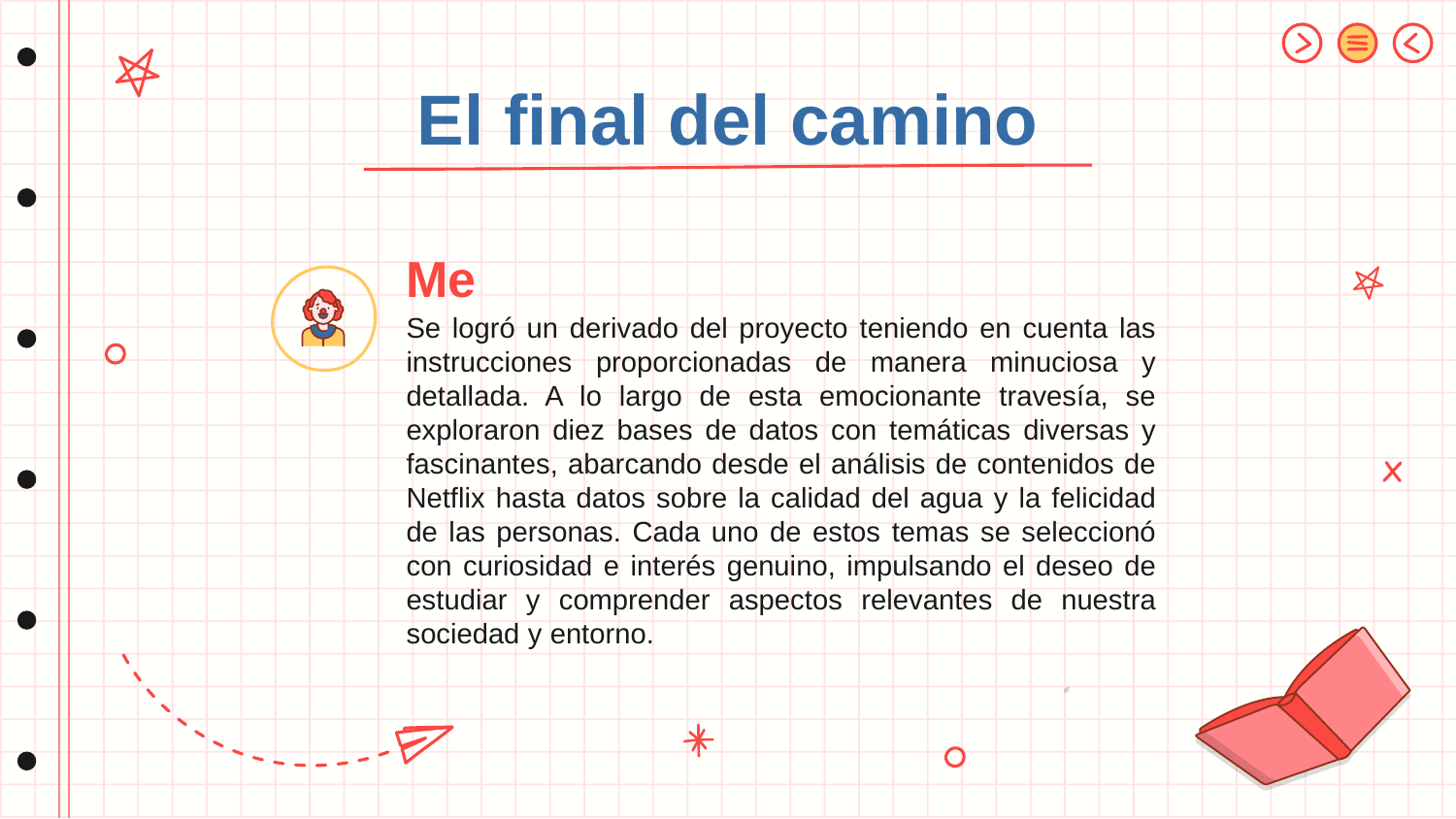

El final del camino

# Me

Se logró un derivado del proyecto teniendo en cuenta las instrucciones proporcionadas de manera minuciosa y detallada. A lo largo de esta emocionante travesía, se exploraron diez bases de datos con temáticas diversas y fascinantes, abarcando desde el análisis de contenidos de Netflix hasta datos sobre la calidad del agua y la felicidad de las personas. Cada uno de estos temas se seleccionó con curiosidad e interés genuino, impulsando el deseo de estudiar y comprender aspectos relevantes de nuestra sociedad y entorno.